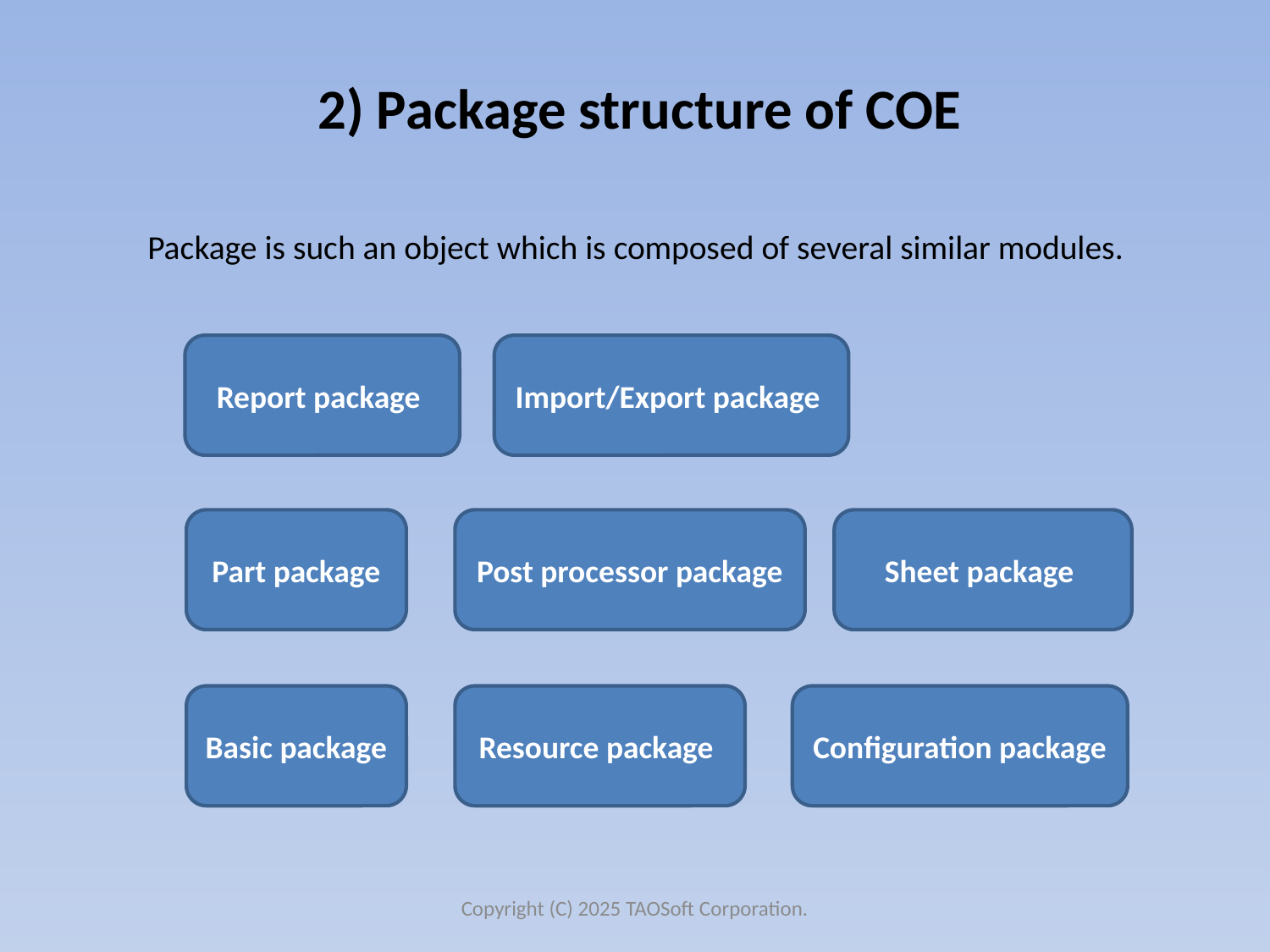

2) Package structure of COE
Package is such an object which is composed of several similar modules.
Report package
Import/Export package
Part package
Post processor package
Sheet package
Basic package
Resource package
Configuration package
Copyright (C) 2025 TAOSoft Corporation.
3